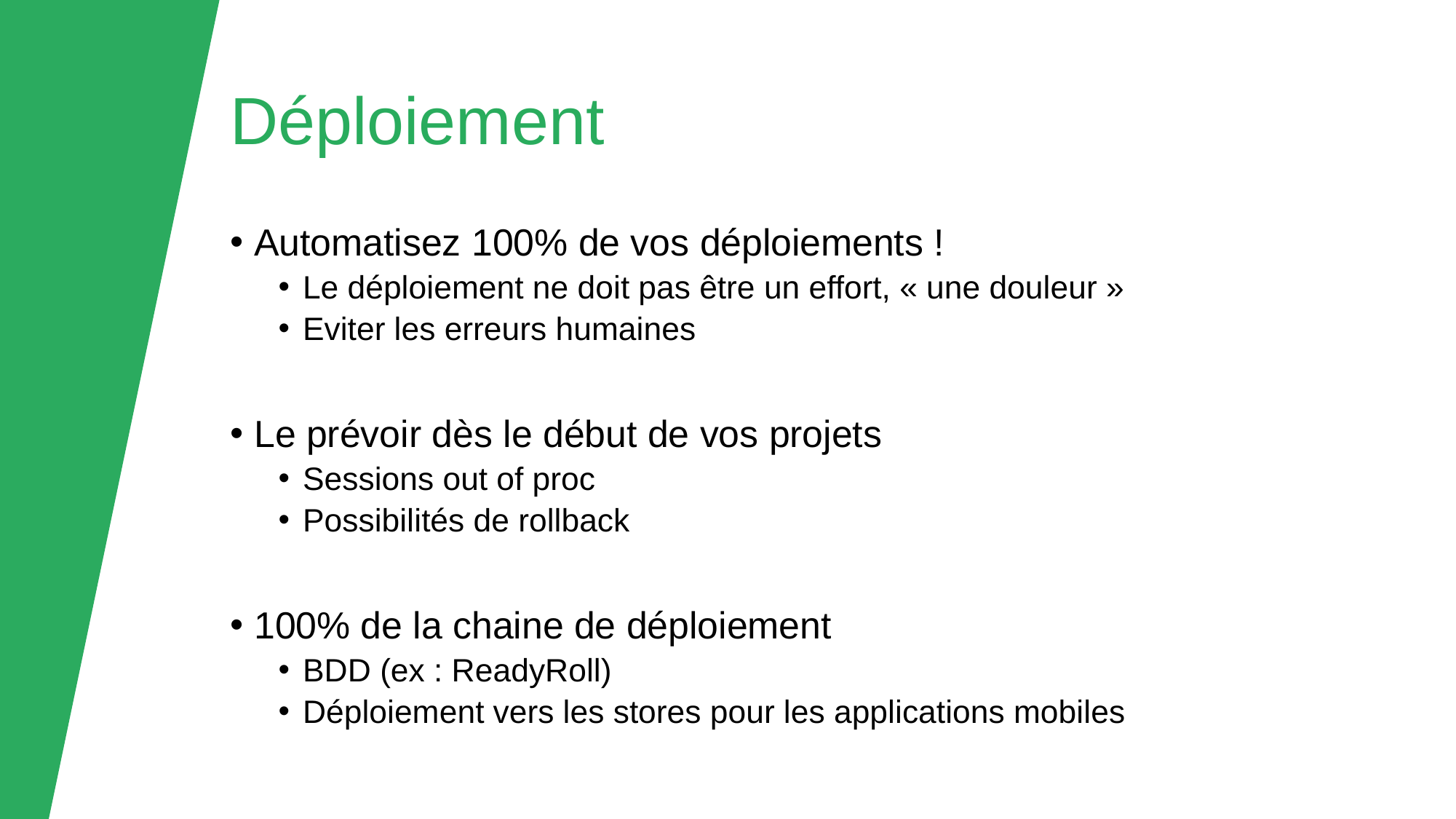

# Déploiement
Automatisez 100% de vos déploiements !
Le déploiement ne doit pas être un effort, « une douleur »
Eviter les erreurs humaines

Le prévoir dès le début de vos projets
Sessions out of proc
Possibilités de rollback

100% de la chaine de déploiement
BDD (ex : ReadyRoll)
Déploiement vers les stores pour les applications mobiles